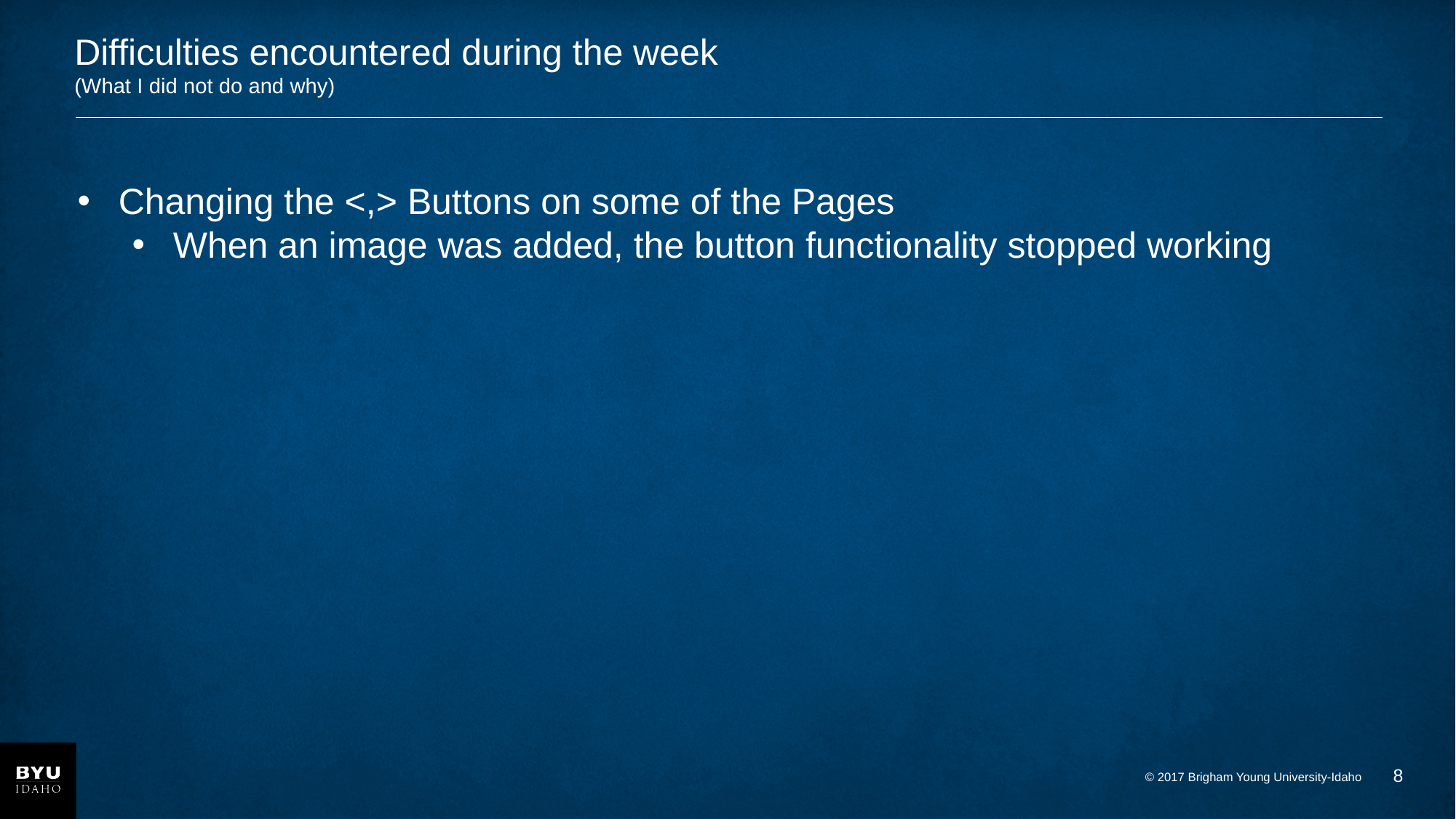

# Difficulties encountered during the week (What I did not do and why)
Changing the <,> Buttons on some of the Pages
When an image was added, the button functionality stopped working